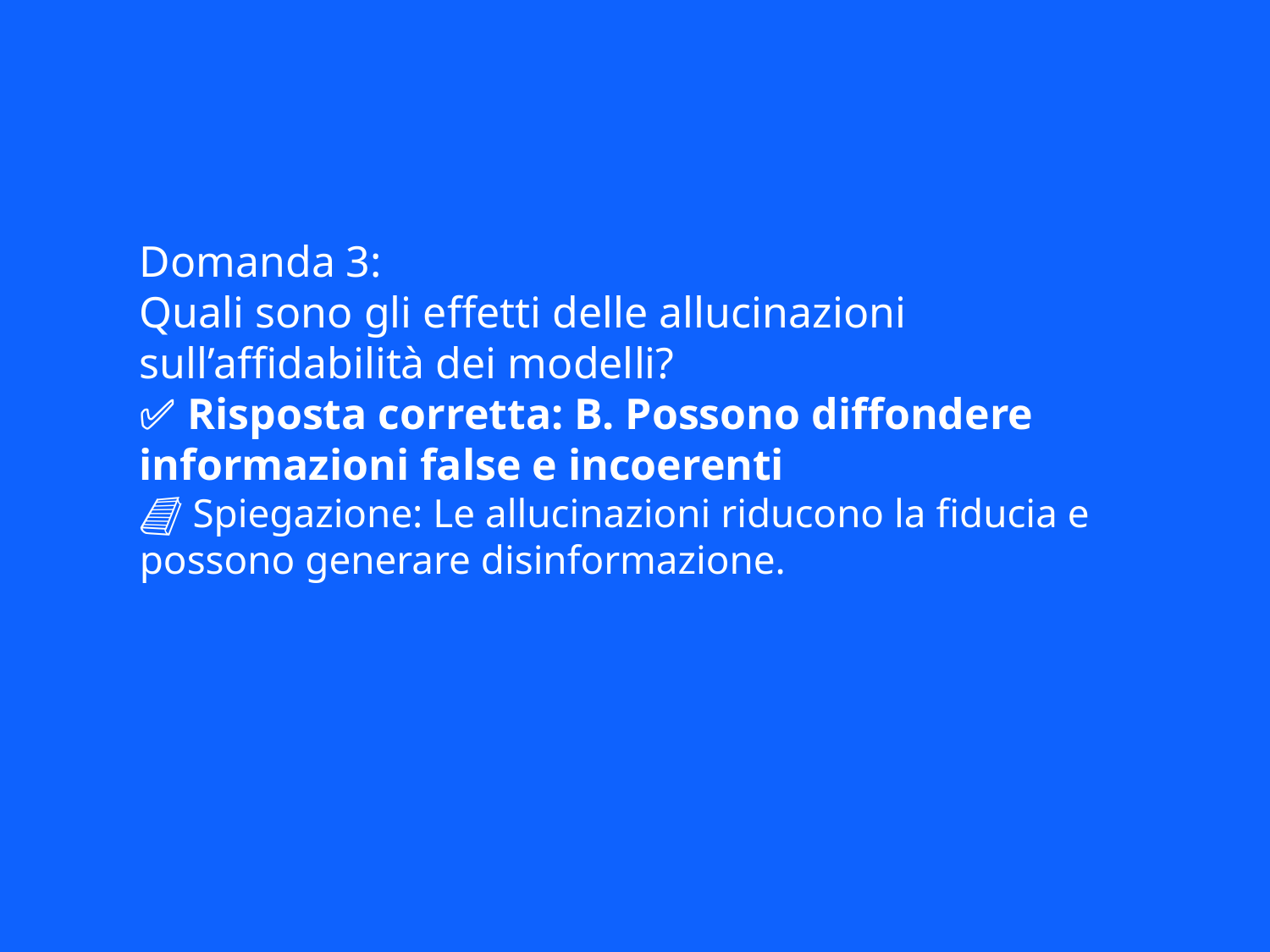

Domanda 3:
Quali sono gli effetti delle allucinazioni sull’affidabilità dei modelli?
✅ Risposta corretta: B. Possono diffondere informazioni false e incoerenti
📘 Spiegazione: Le allucinazioni riducono la fiducia e possono generare disinformazione.